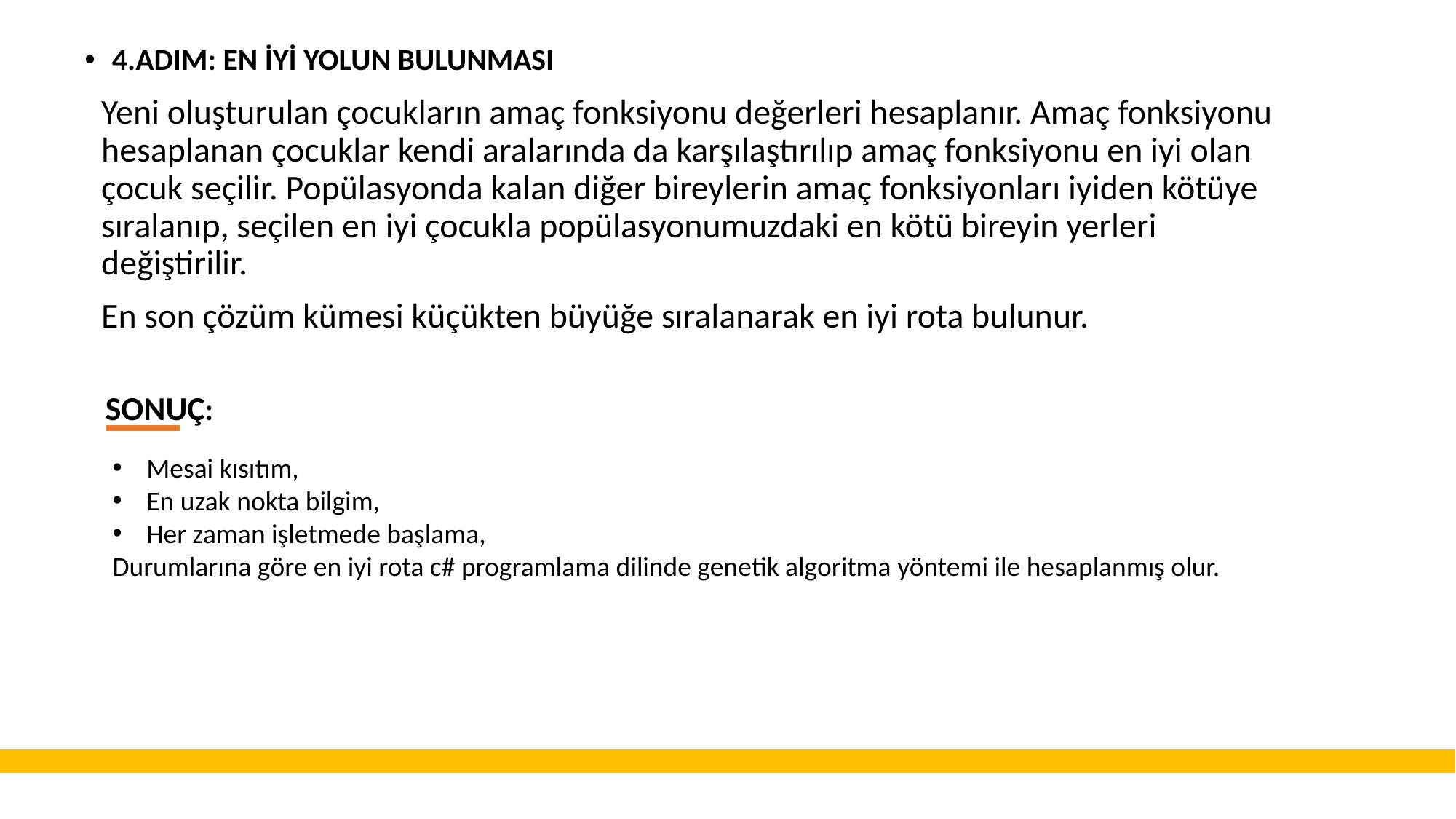

4.ADIM: EN İYİ YOLUN BULUNMASI
Yeni oluşturulan çocukların amaç fonksiyonu değerleri hesaplanır. Amaç fonksiyonu hesaplanan çocuklar kendi aralarında da karşılaştırılıp amaç fonksiyonu en iyi olan çocuk seçilir. Popülasyonda kalan diğer bireylerin amaç fonksiyonları iyiden kötüye sıralanıp, seçilen en iyi çocukla popülasyonumuzdaki en kötü bireyin yerleri değiştirilir.
En son çözüm kümesi küçükten büyüğe sıralanarak en iyi rota bulunur.
SONUÇ:

Mesai kısıtım,
En uzak nokta bilgim,
Her zaman işletmede başlama,
Durumlarına göre en iyi rota c# programlama dilinde genetik algoritma yöntemi ile hesaplanmış olur.